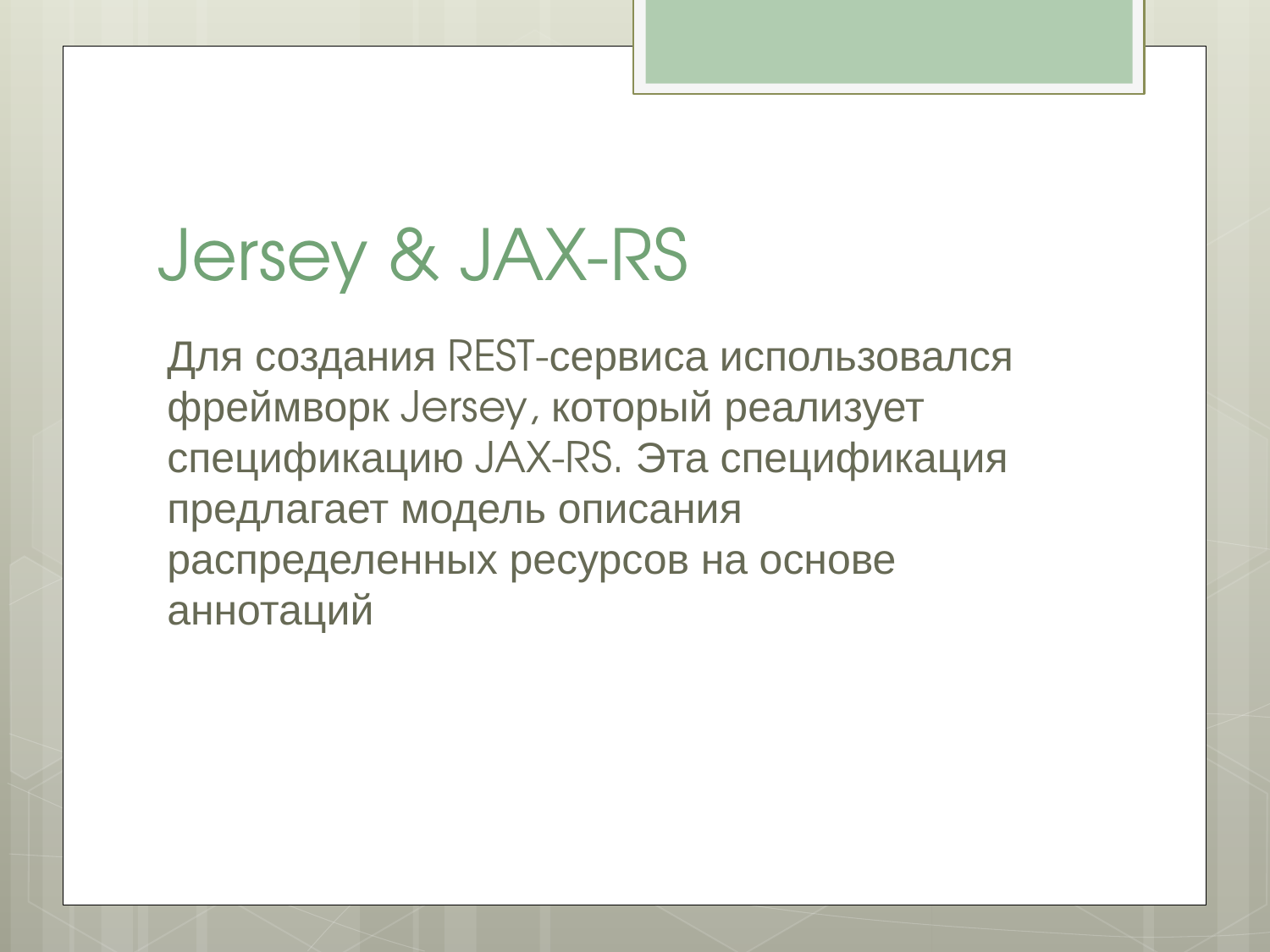

# Jersey & JAX-RS
Для создания REST-сервиса использовался фреймворк Jersey, который реализует спецификацию JAX-RS. Эта спецификация предлагает модель описания распределенных ресурсов на основе аннотаций